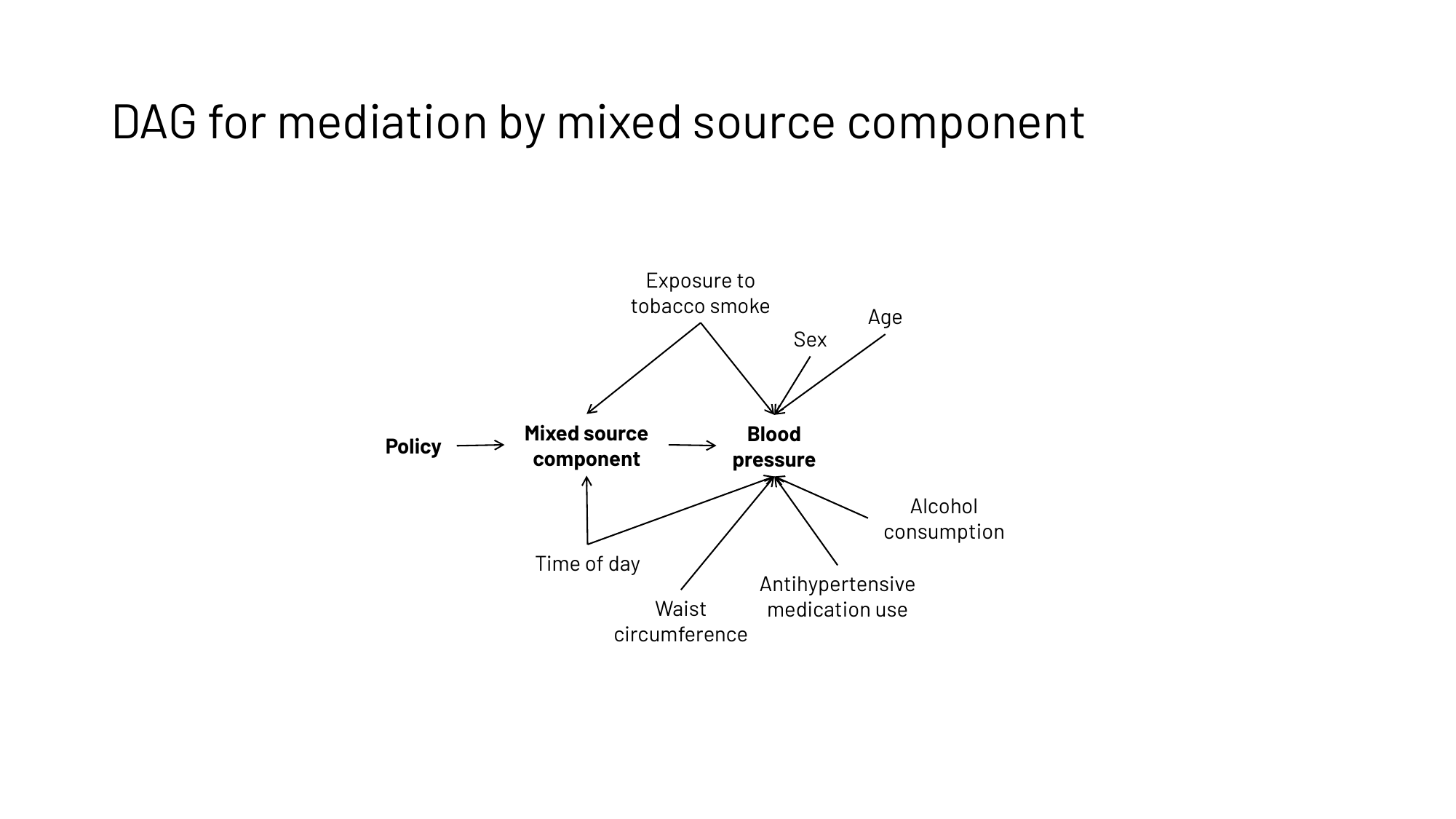

DAG for mediation by mixed source component
Exposure to tobacco smoke
Age
Sex
Mixed source component
Blood pressure
Policy
Alcohol consumption
Time of day
Antihypertensive medication use
Waist circumference